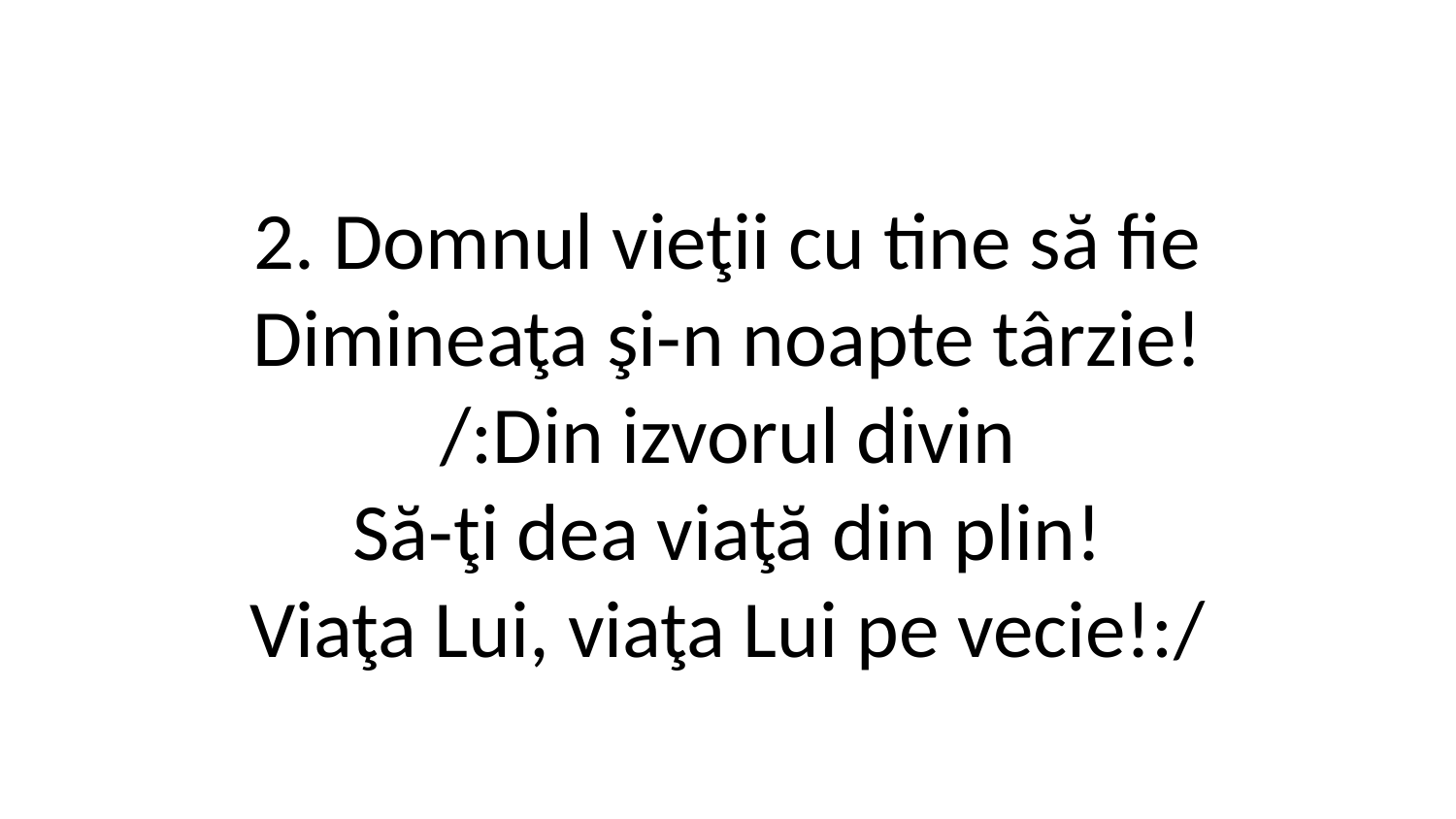

2. Domnul vieţii cu tine să fie
Dimineaţa şi-n noapte târzie!
/:Din izvorul divin
Să-ţi dea viaţă din plin!
Viaţa Lui, viaţa Lui pe vecie!:/